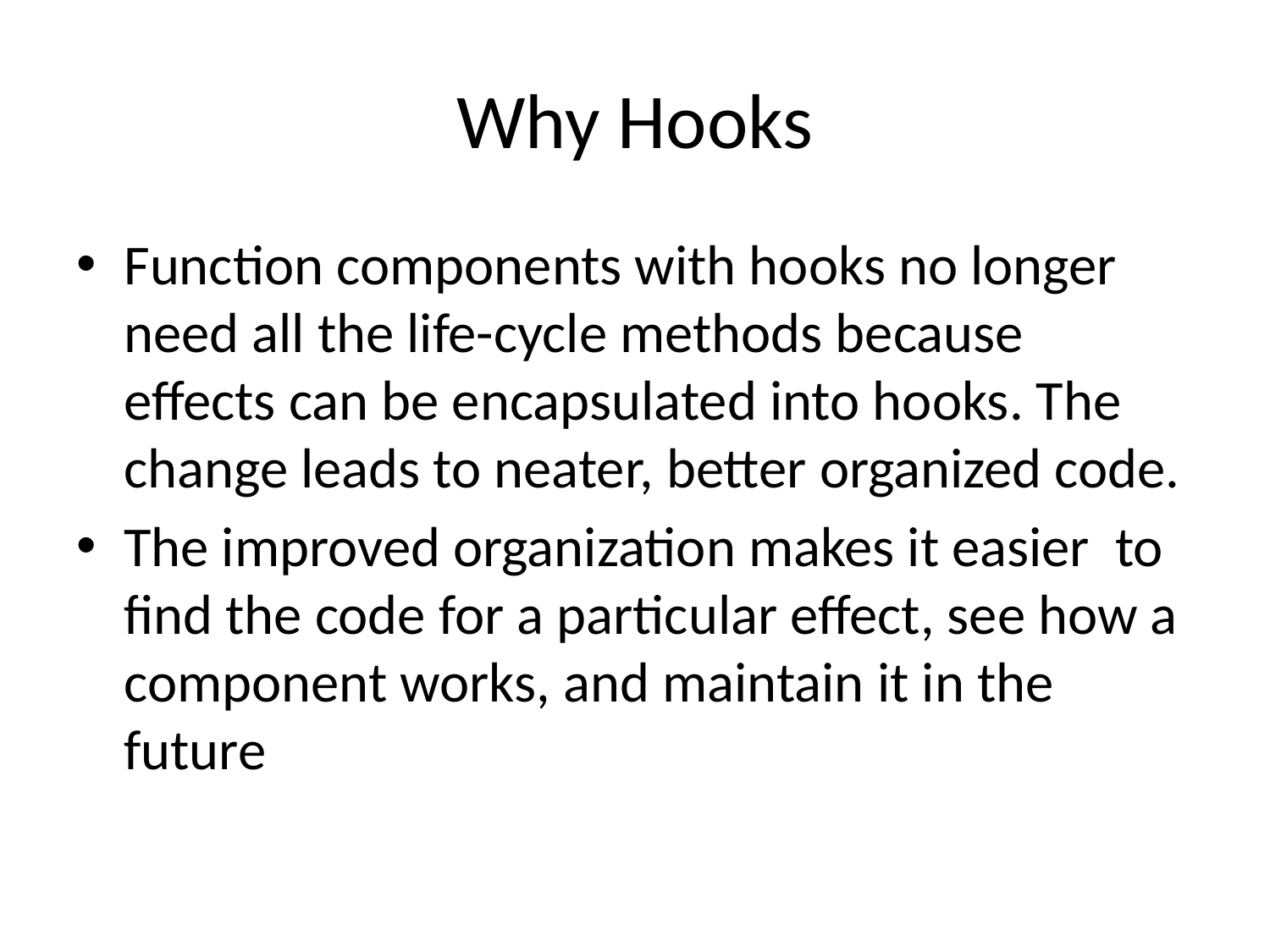

# Why Hooks
Function components with hooks no longer need all the life-cycle methods because  effects can be encapsulated into hooks. The change leads to neater, better organized code.
The improved organization makes it easier  to find the code for a particular effect, see how a component works, and maintain it in the future